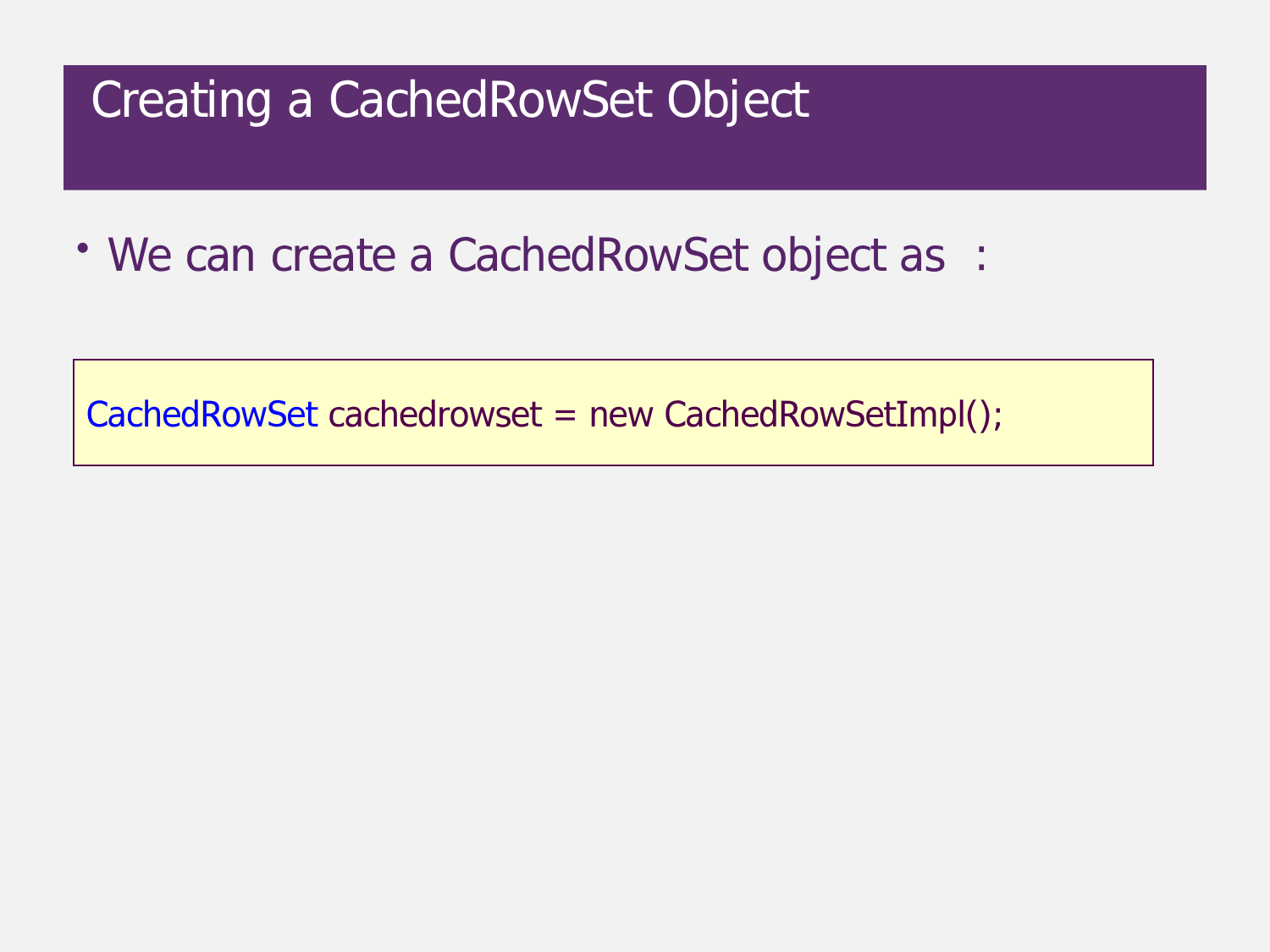

# Creating a CachedRowSet Object
We can create a CachedRowSet object as  :

CachedRowSet cachedrowset = new CachedRowSetImpl();